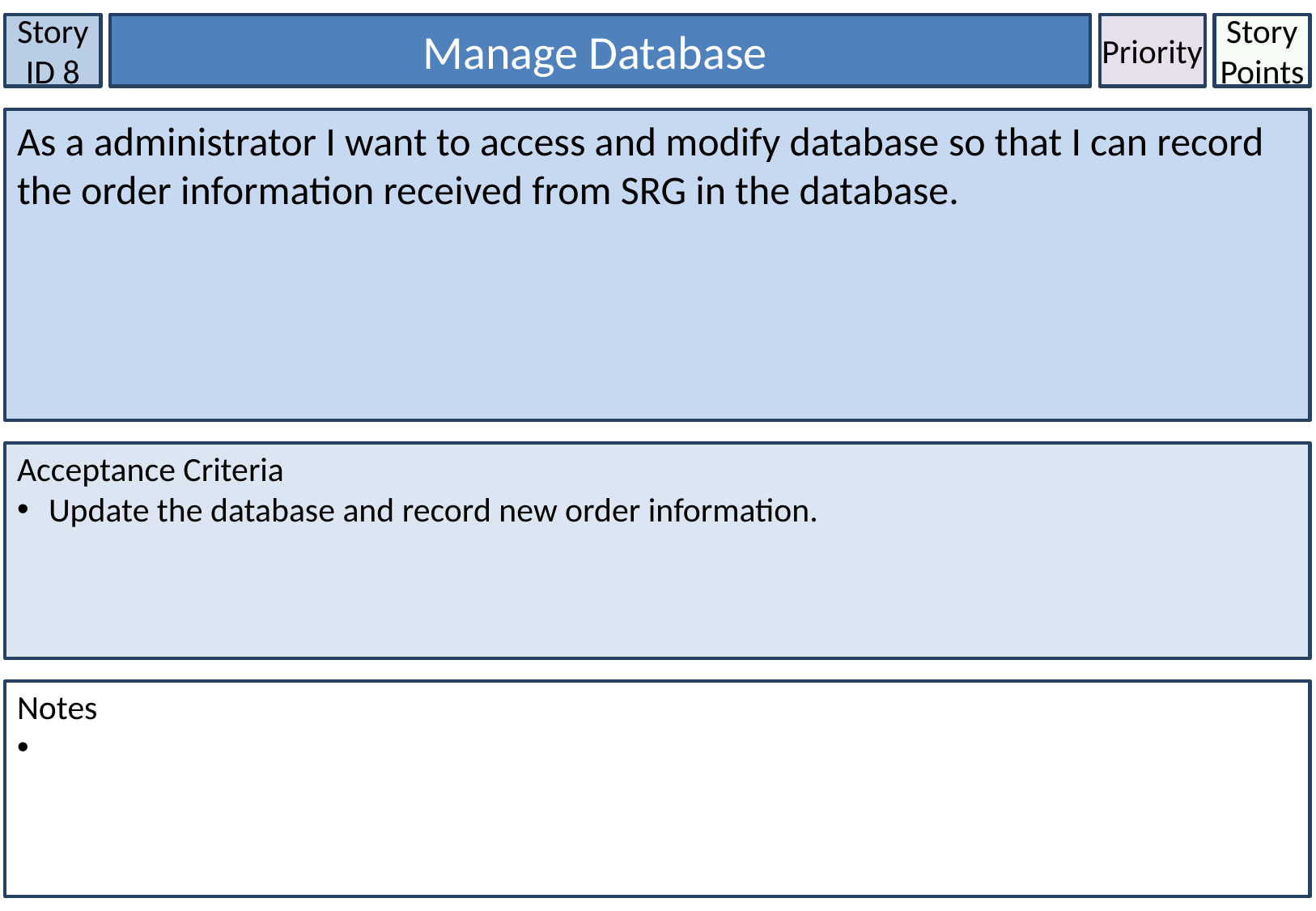

Story ID 8
Manage Database
Priority
Story Points
As a administrator I want to access and modify database so that I can record the order information received from SRG in the database.
Acceptance Criteria
 Update the database and record new order information.
Notes